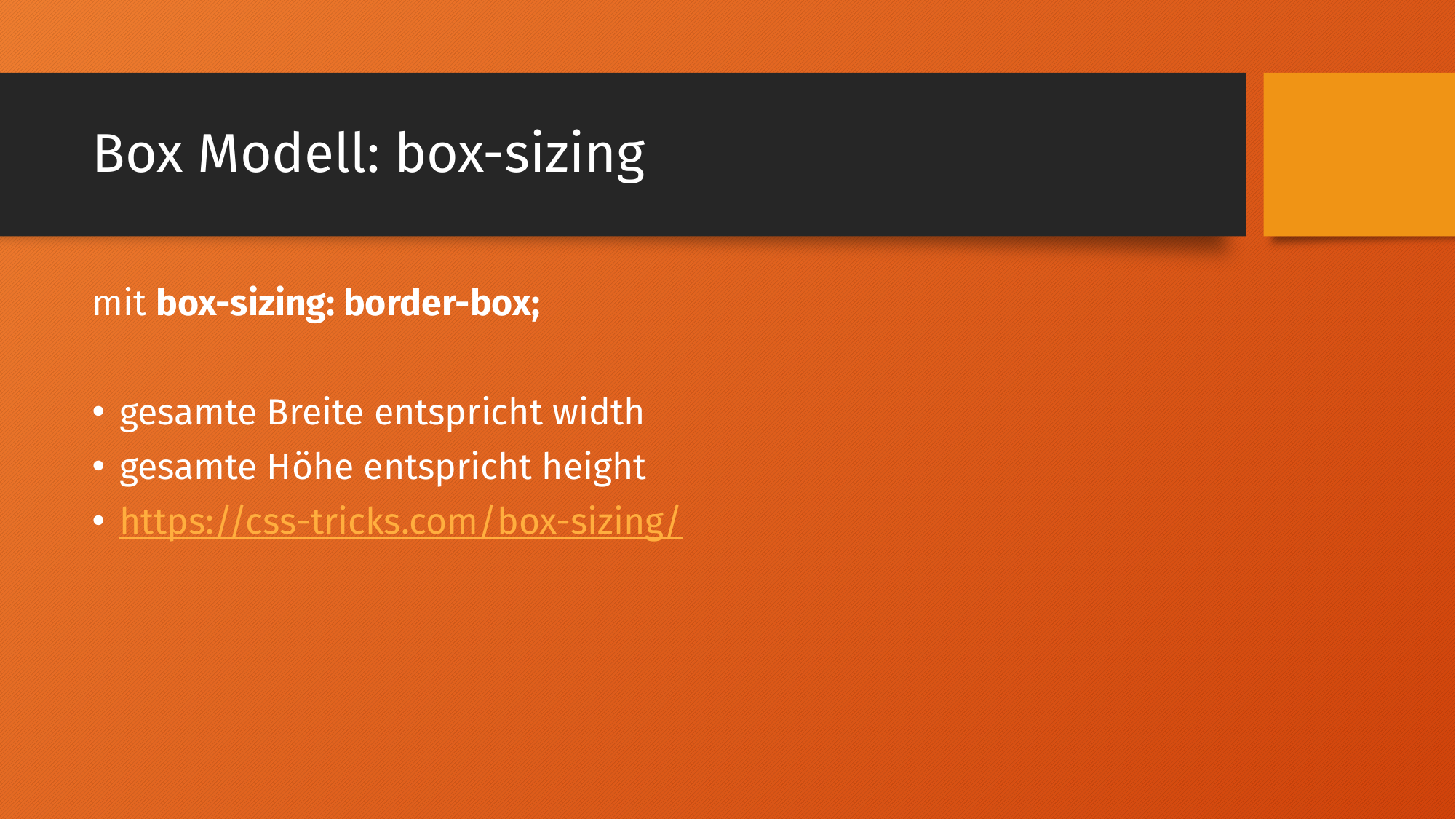

# Box Modell: box-sizing
mit box-sizing: border-box;

gesamte Breite entspricht width
gesamte Höhe entspricht height
https://css-tricks.com/box-sizing/